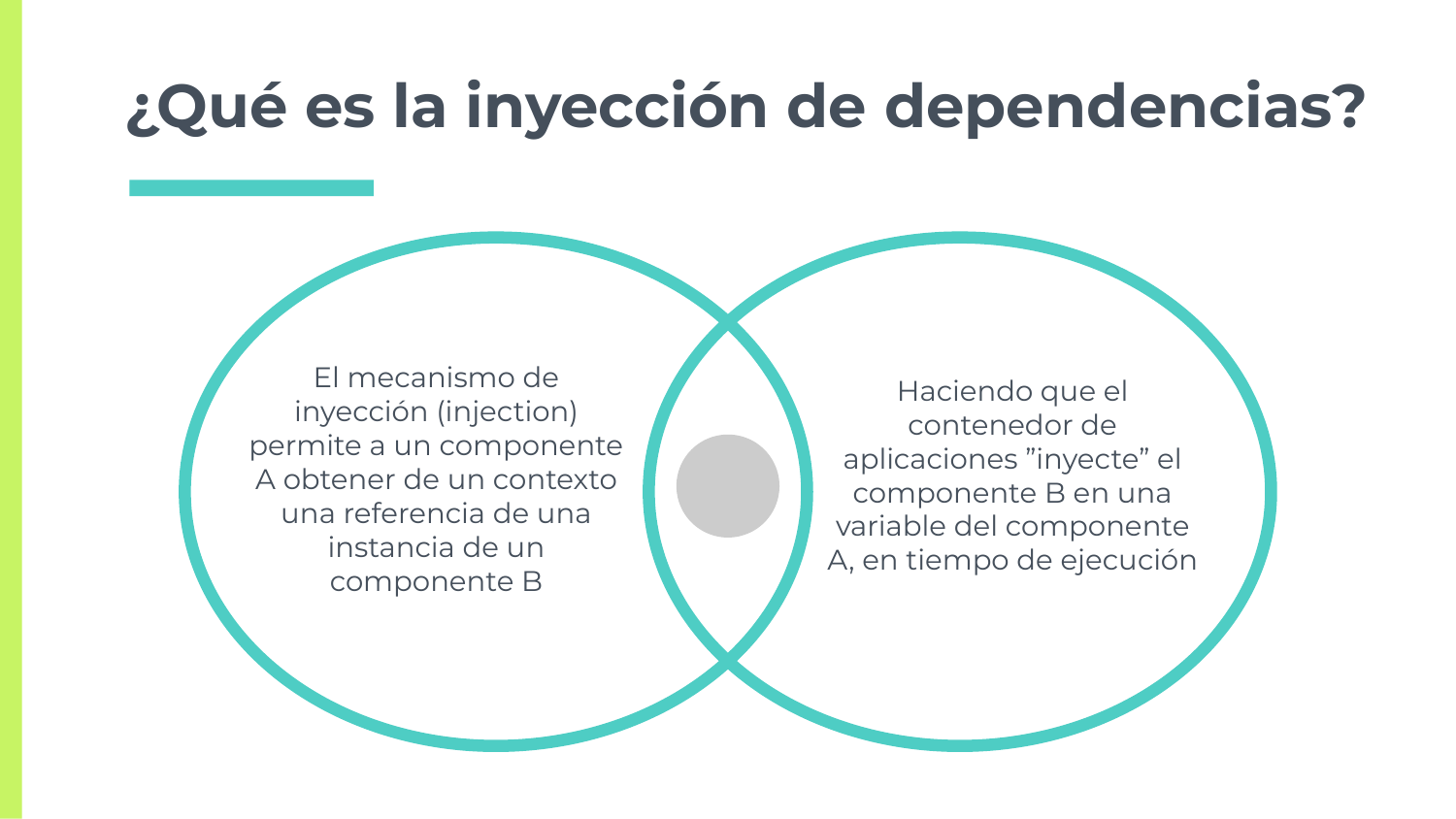

# ¿Qué es la inyección de dependencias?

El mecanismo de inyección (injection) permite a un componente A obtener de un contexto una referencia de una instancia de un componente B

Haciendo que el contenedor de aplicaciones ”inyecte” el componente B en una variable del componente A, en tiempo de ejecución